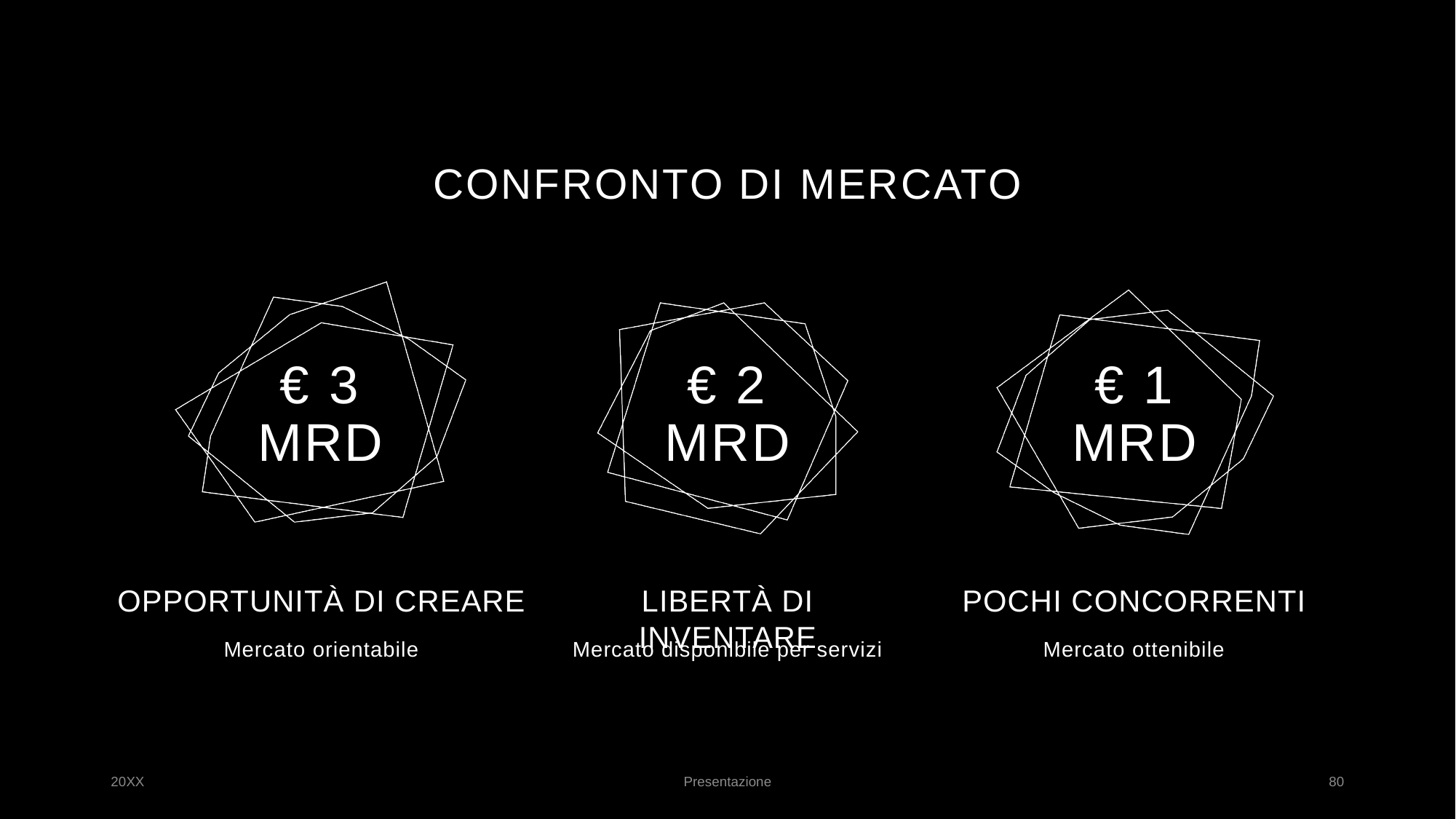

# Confronto di mercato
€ 3 Mrd
€ 2 Mrd
€ 1 Mrd
Opportunità di creare
Libertà di inventare
Pochi concorrenti
Mercato orientabile
Mercato disponibile per servizi
Mercato ottenibile
20XX
Presentazione
80